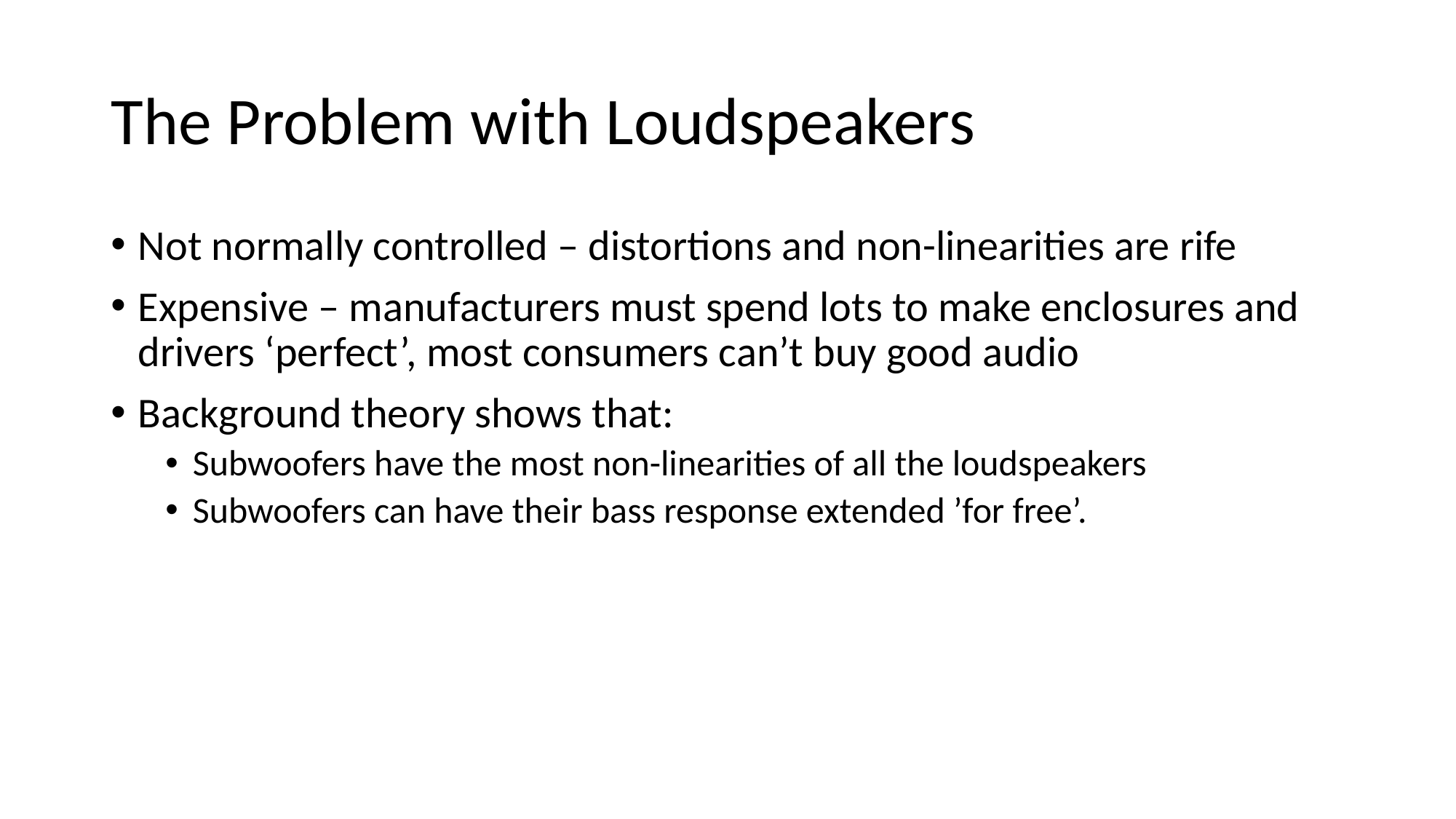

# The Problem with Loudspeakers
Not normally controlled – distortions and non-linearities are rife
Expensive – manufacturers must spend lots to make enclosures and drivers ‘perfect’, most consumers can’t buy good audio
Background theory shows that:
Subwoofers have the most non-linearities of all the loudspeakers
Subwoofers can have their bass response extended ’for free’.